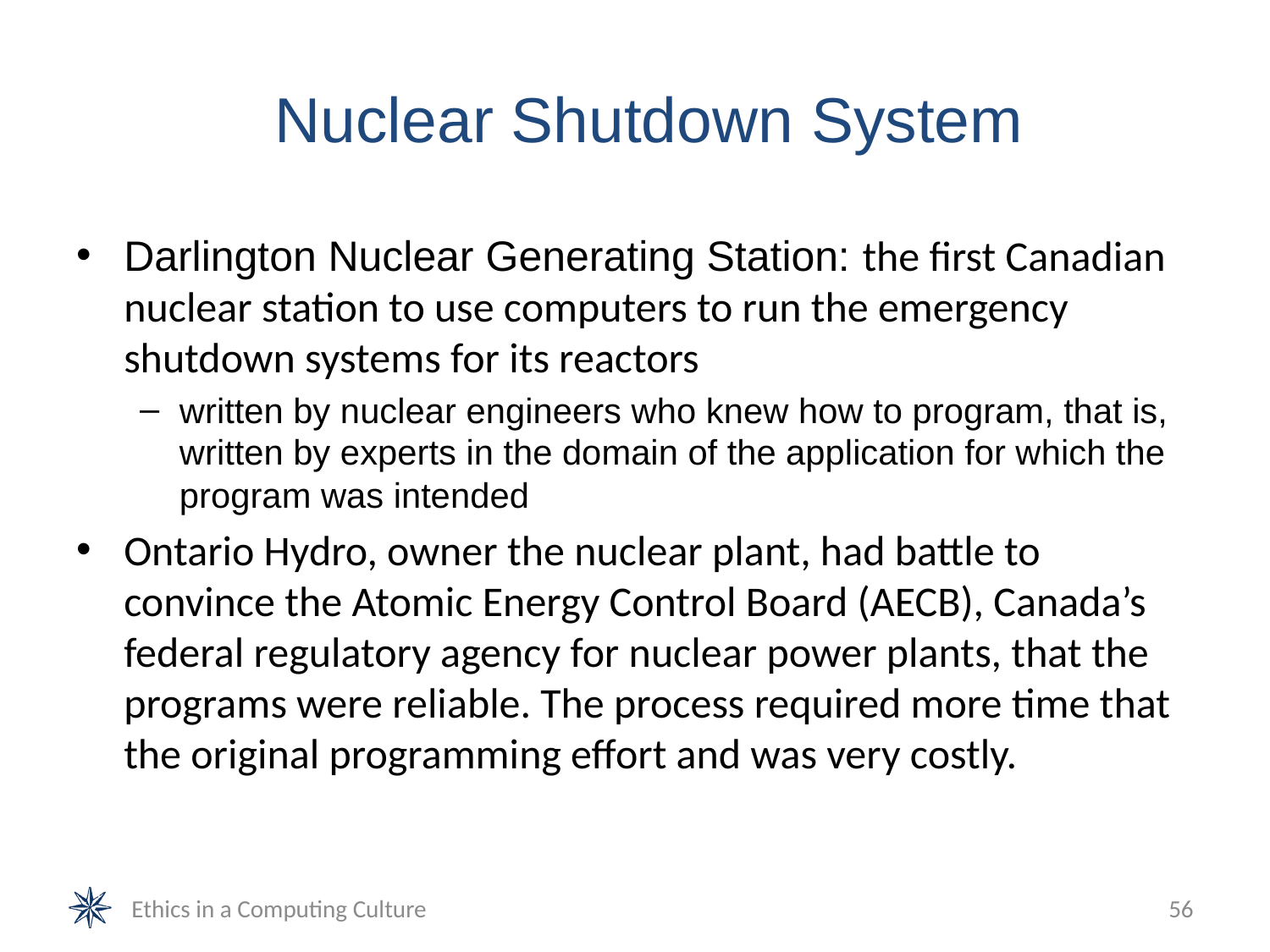

# Nuclear Shutdown System
Darlington Nuclear Generating Station: the first Canadian nuclear station to use computers to run the emergency shutdown systems for its reactors
written by nuclear engineers who knew how to program, that is, written by experts in the domain of the application for which the program was intended
Ontario Hydro, owner the nuclear plant, had battle to convince the Atomic Energy Control Board (AECB), Canada’s federal regulatory agency for nuclear power plants, that the programs were reliable. The process required more time that the original programming effort and was very costly.
Ethics in a Computing Culture
56